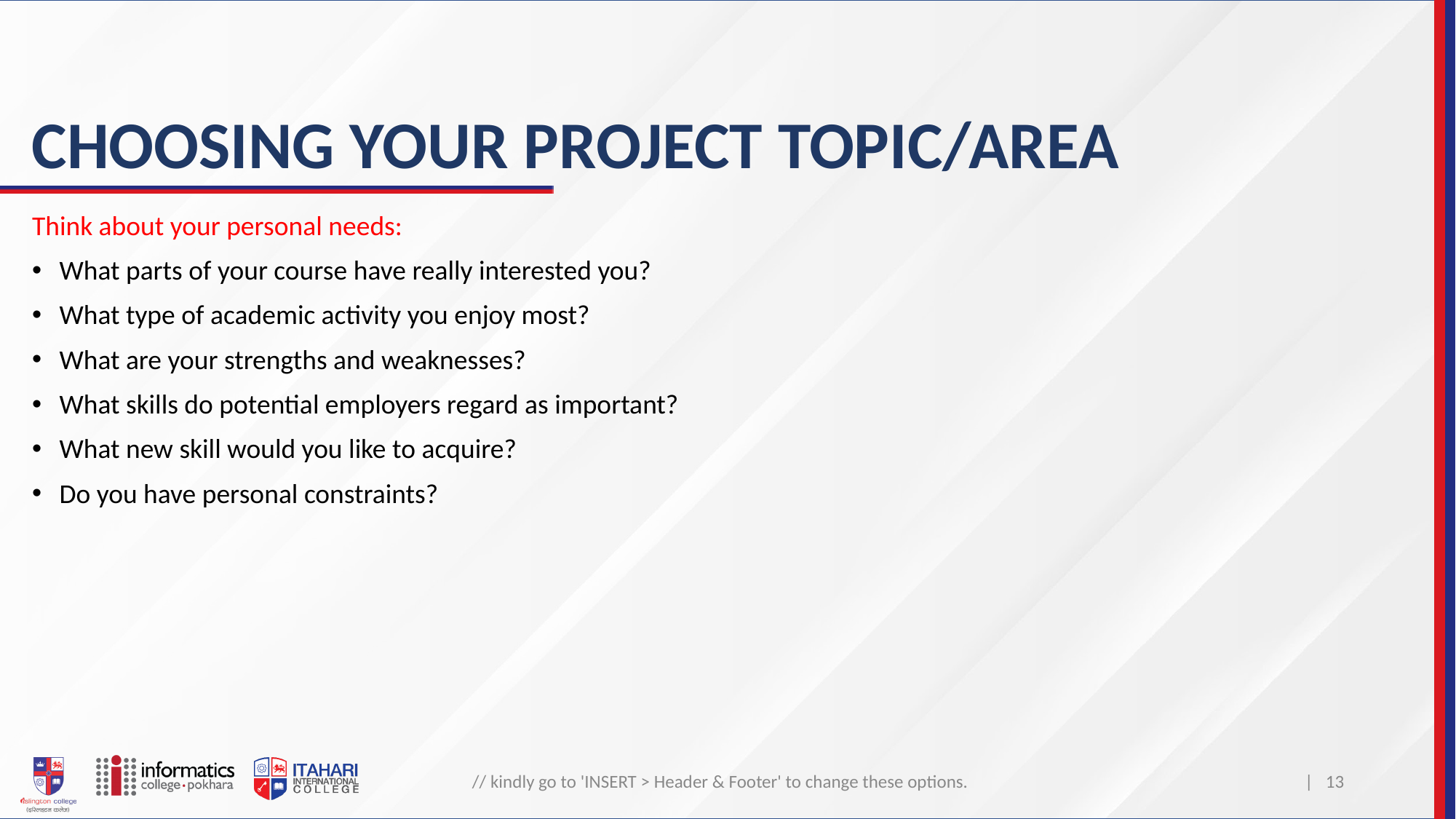

# CHOOSING YOUR PROJECT TOPIC/AREA
Think about your personal needs:
What parts of your course have really interested you?
What type of academic activity you enjoy most?
What are your strengths and weaknesses?
What skills do potential employers regard as important?
What new skill would you like to acquire?
Do you have personal constraints?

// kindly go to 'INSERT > Header & Footer' to change these options.
|   13